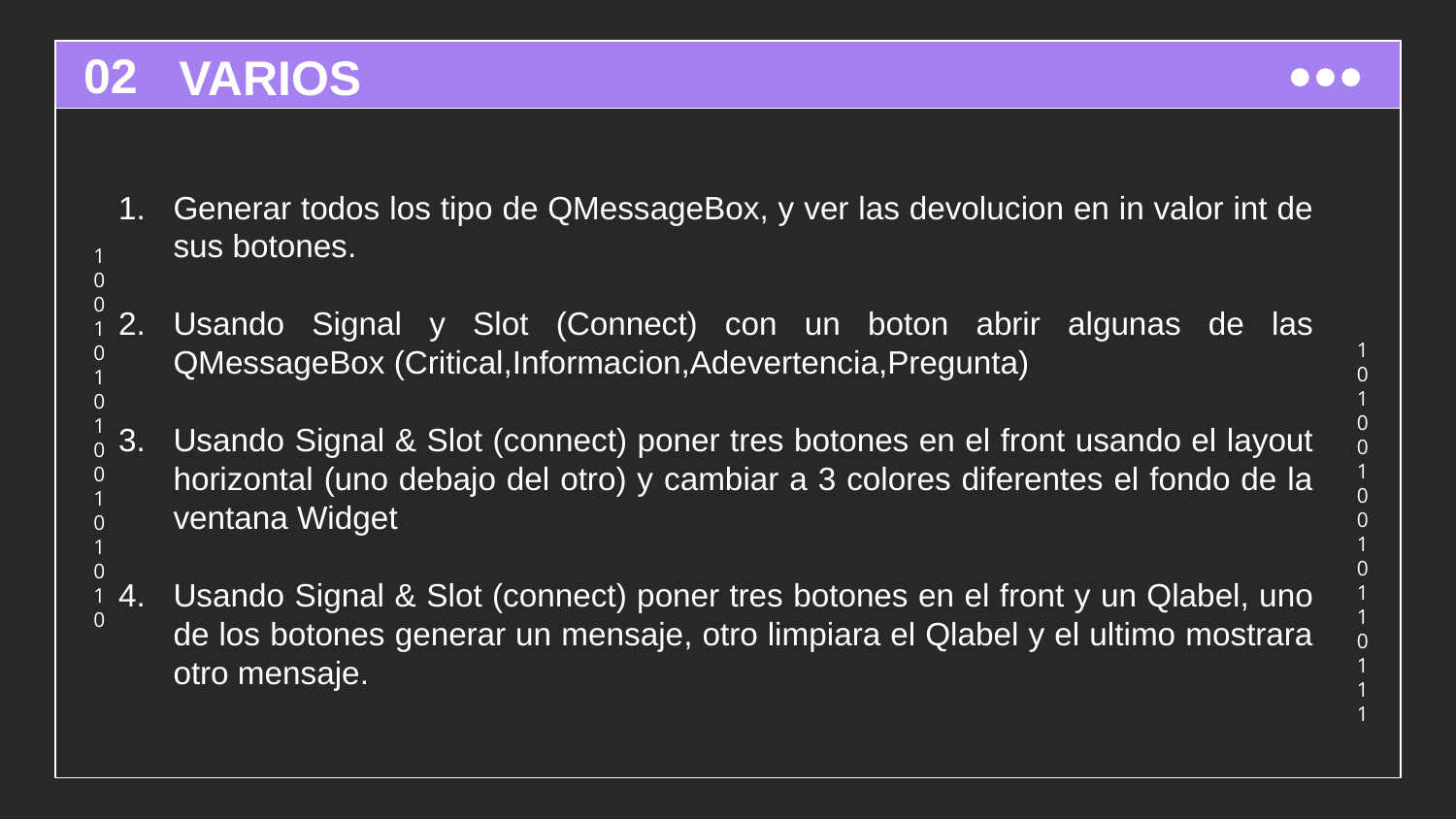

# VARIOS
02
Generar todos los tipo de QMessageBox, y ver las devolucion en in valor int de sus botones.

Usando Signal y Slot (Connect) con un boton abrir algunas de las QMessageBox (Critical,Informacion,Adevertencia,Pregunta)

Usando Signal & Slot (connect) poner tres botones en el front usando el layout horizontal (uno debajo del otro) y cambiar a 3 colores diferentes el fondo de la ventana Widget

Usando Signal & Slot (connect) poner tres botones en el front y un Qlabel, uno de los botones generar un mensaje, otro limpiara el Qlabel y el ultimo mostrara otro mensaje.